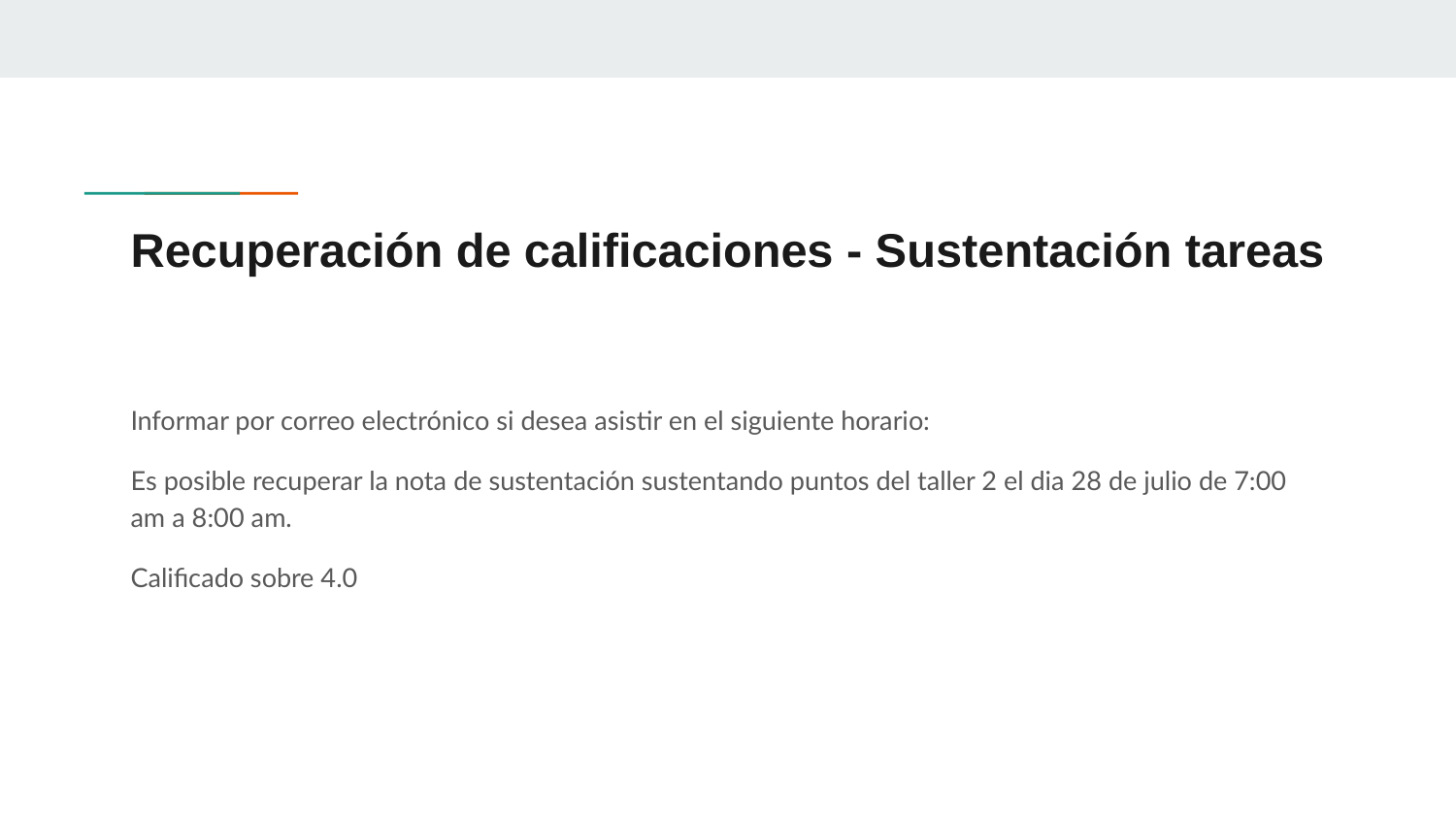

# Recuperación de calificaciones - Sustentación tareas

Informar por correo electrónico si desea asistir en el siguiente horario:
Es posible recuperar la nota de sustentación sustentando puntos del taller 2 el dia 28 de julio de 7:00 am a 8:00 am.
Calificado sobre 4.0